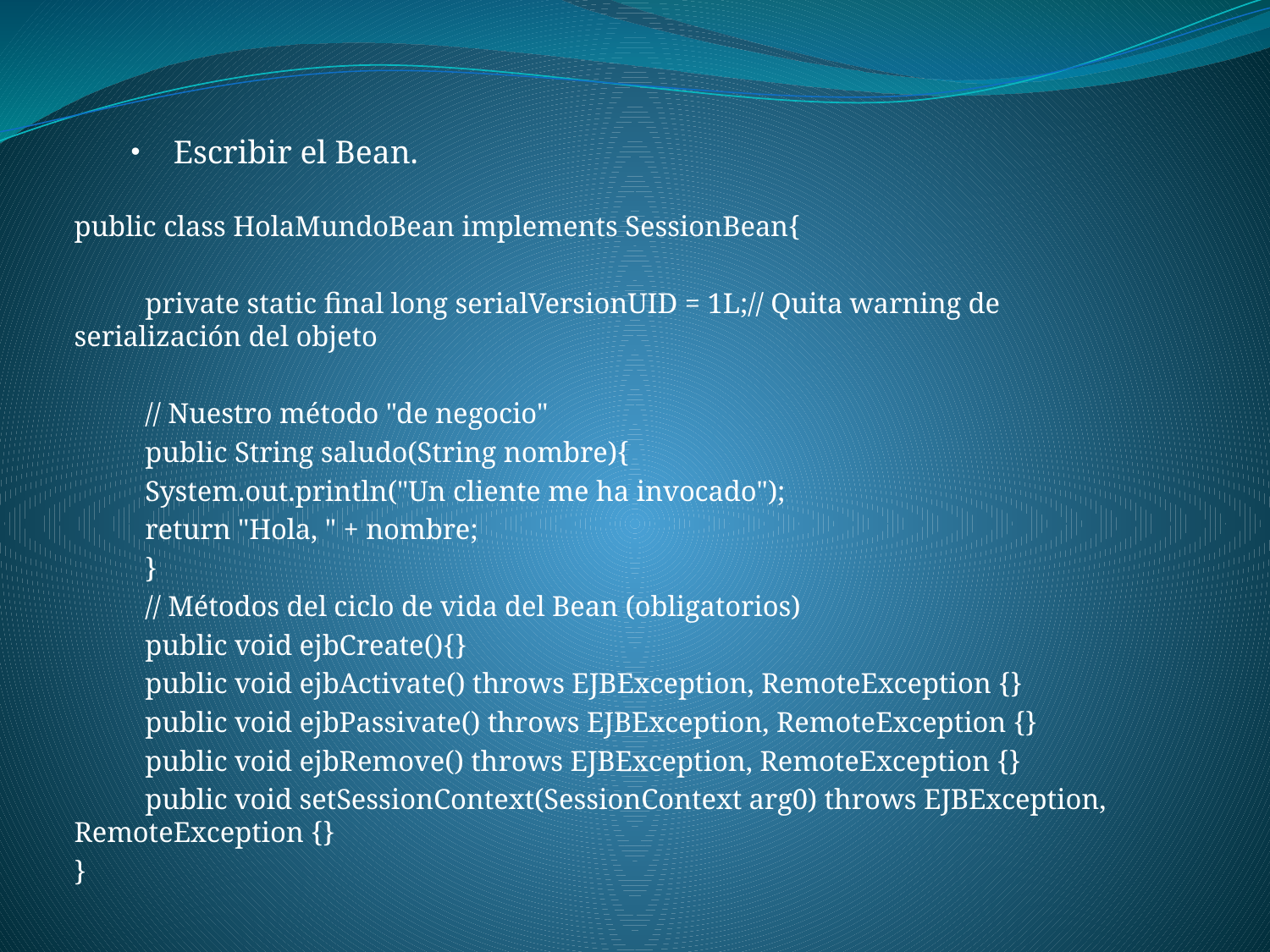

Escribir el Bean.

public class HolaMundoBean implements SessionBean{

	private static final long serialVersionUID = 1L;// Quita warning de serialización del objeto

	// Nuestro método "de negocio"
	public String saludo(String nombre){
		System.out.println("Un cliente me ha invocado");
		return "Hola, " + nombre;
	}
	// Métodos del ciclo de vida del Bean (obligatorios)
	public void ejbCreate(){}
	public void ejbActivate() throws EJBException, RemoteException {}
	public void ejbPassivate() throws EJBException, RemoteException {}
	public void ejbRemove() throws EJBException, RemoteException {}
	public void setSessionContext(SessionContext arg0) throws EJBException, RemoteException {}
}